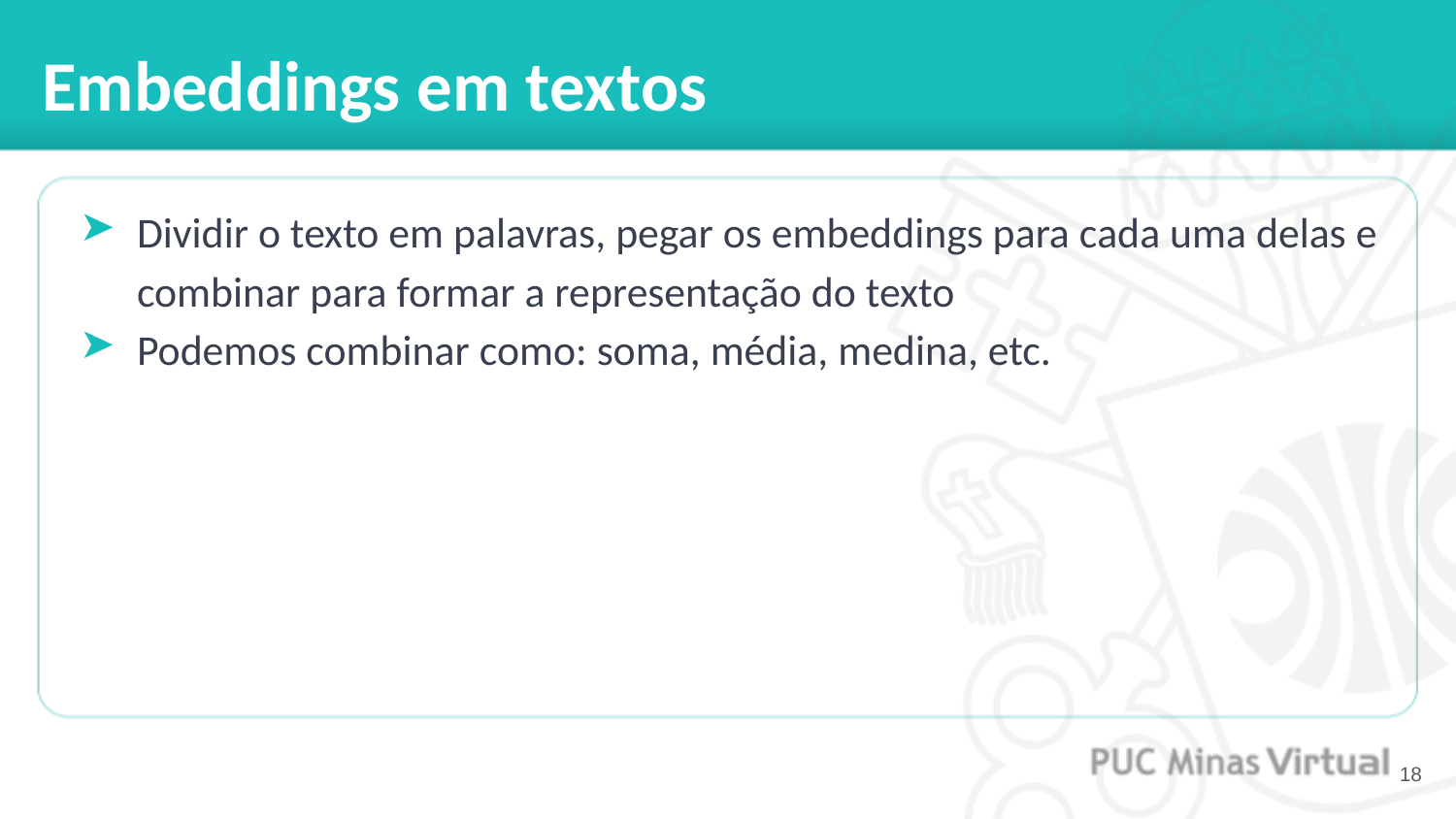

# Embeddings em textos
Dividir o texto em palavras, pegar os embeddings para cada uma delas e combinar para formar a representação do texto
Podemos combinar como: soma, média, medina, etc.
18